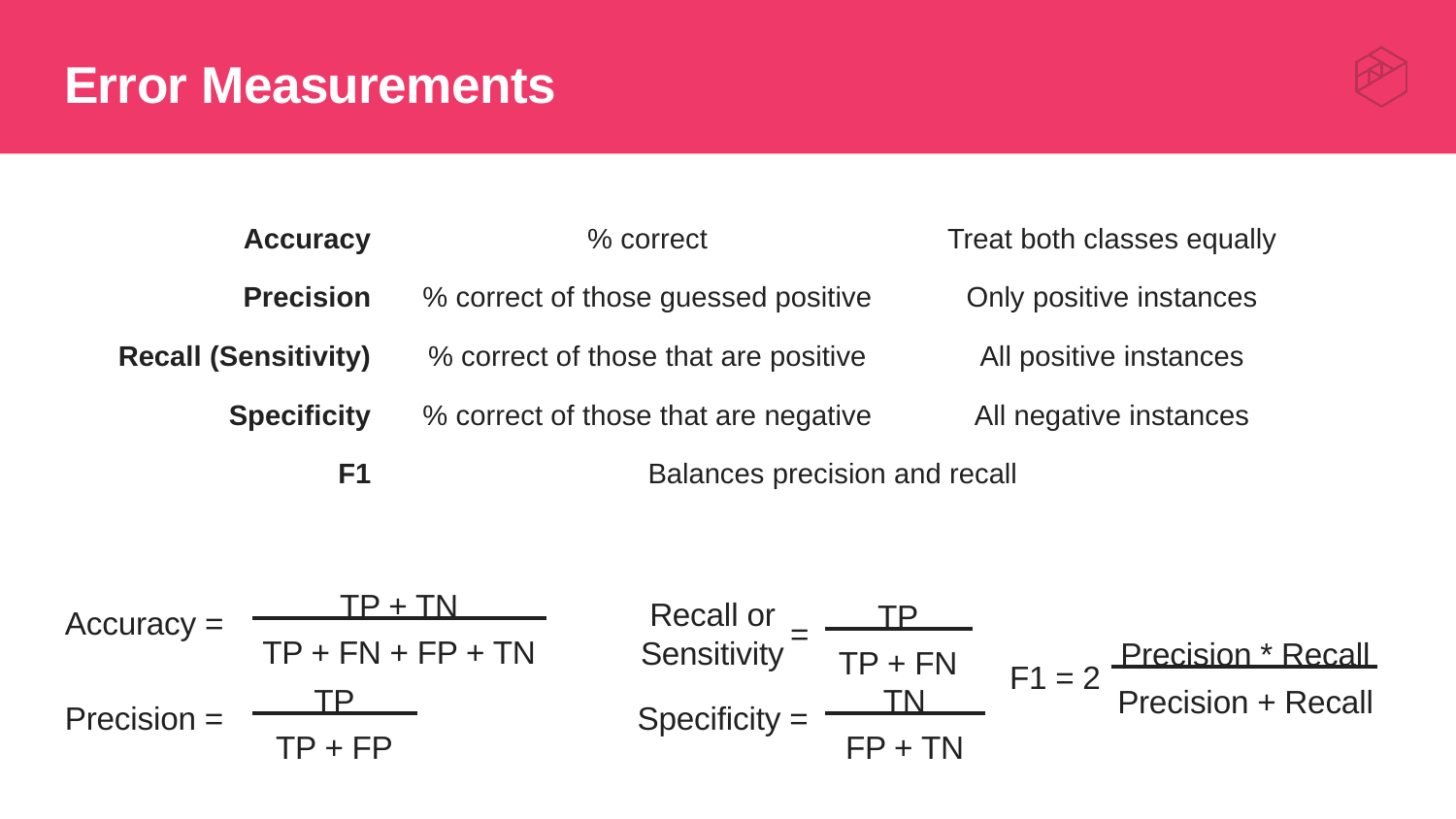

# Error Measurements
| Accuracy | % correct | Treat both classes equally |  |
| --- | --- | --- | --- |
| Precision | % correct of those guessed positive | Only positive instances |  |
| Recall (Sensitivity) | % correct of those that are positive | All positive instances |  |
| Specificity | % correct of those that are negative | All negative instances |  |
| F1 | Balances precision and recall |  |  |
TP + TN
TP
Accuracy =
Recall or Sensitivity
=
TP + FN + FP + TN
Precision * Recall
TP + FN
F1 = 2
TP
TN
Precision + Recall
Precision =
Specificity =
TP + FP
FP + TN